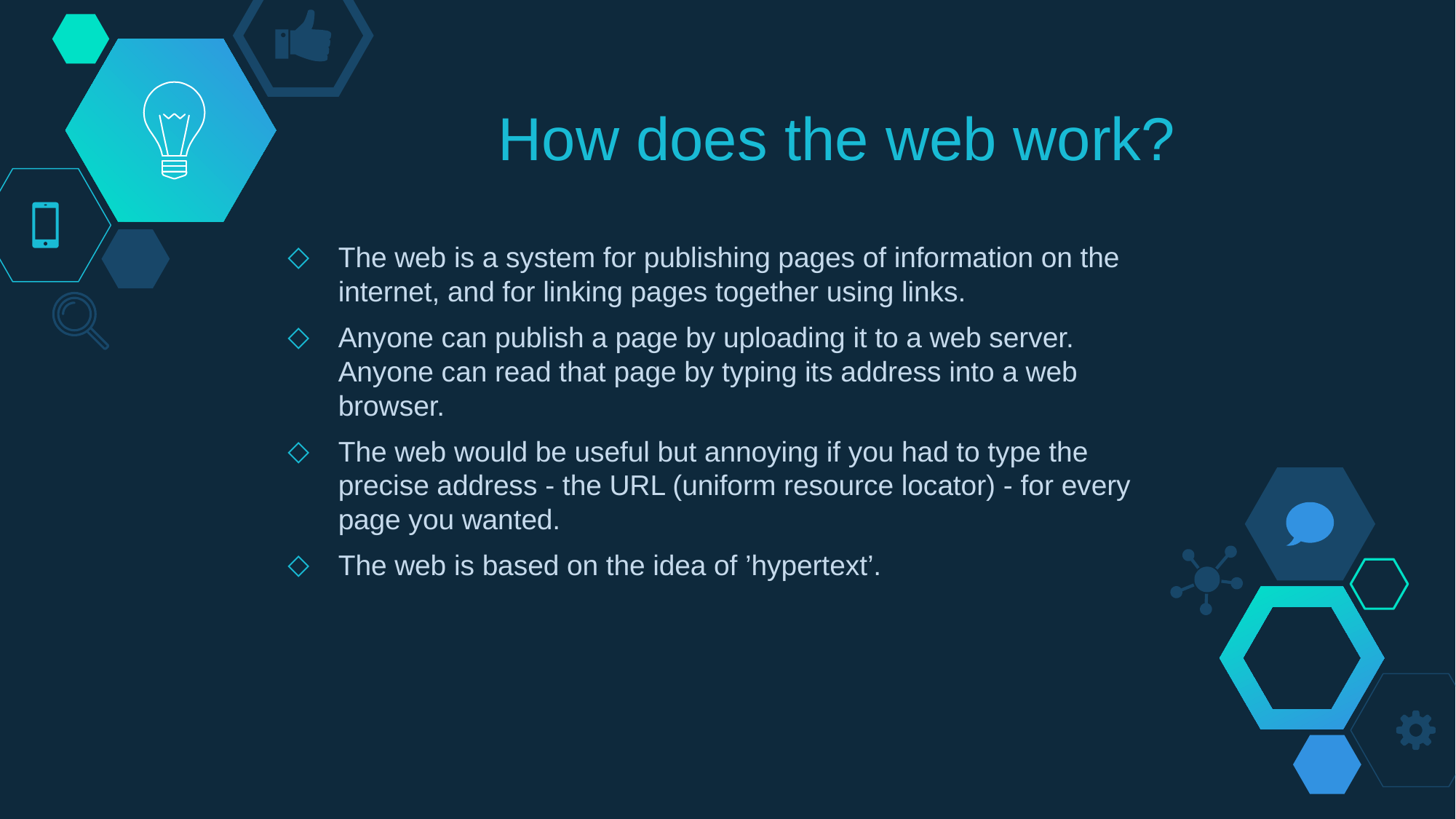

# How does the web work?
The web is a system for publishing pages of information on the internet, and for linking pages together using links.
Anyone can publish a page by uploading it to a web server. Anyone can read that page by typing its address into a web browser.
The web would be useful but annoying if you had to type the precise address - the URL (uniform resource locator) - for every page you wanted.
The web is based on the idea of ’hypertext’.